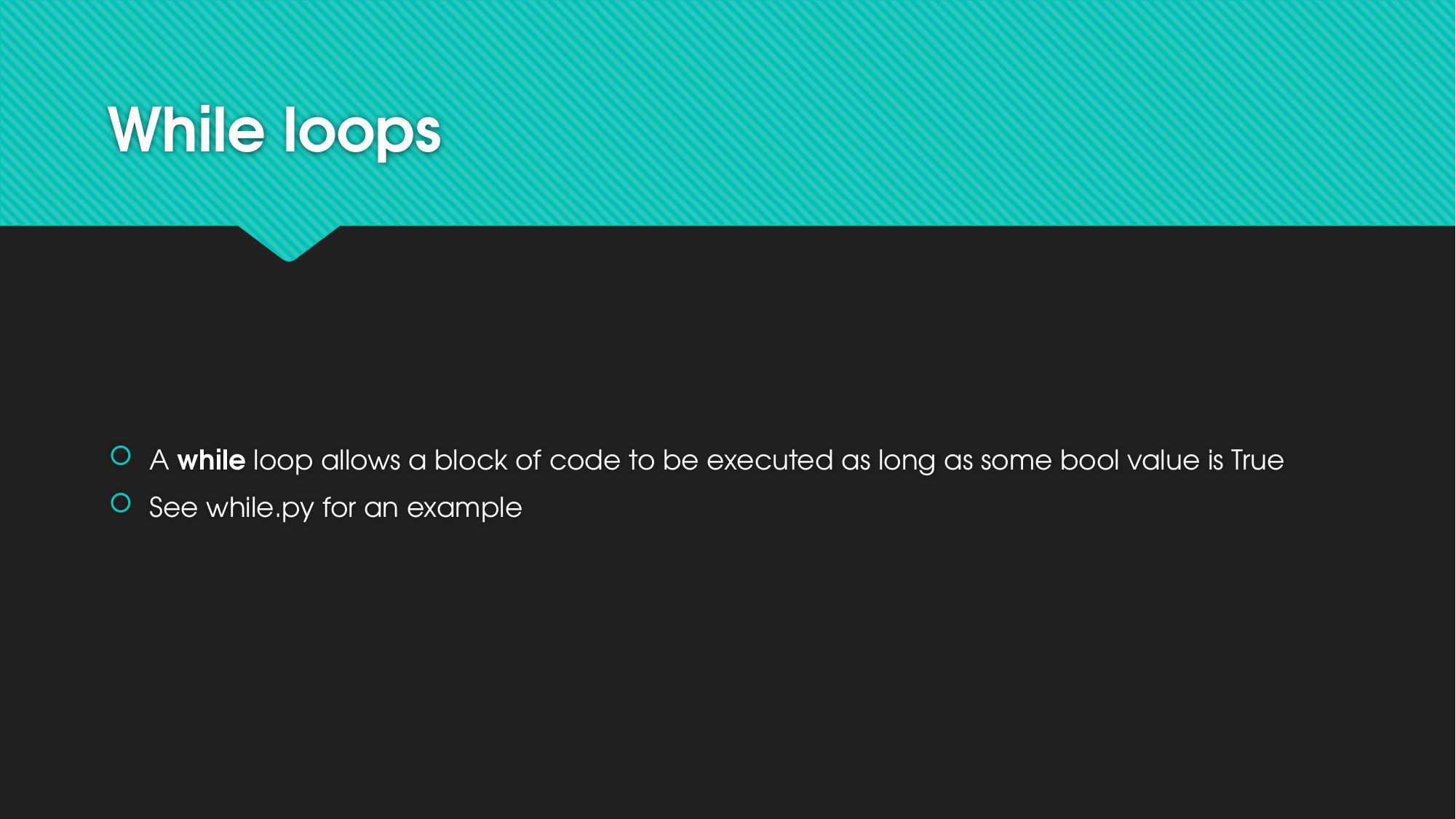

# While loops
A while loop allows a block of code to be executed as long as some bool value is True
See while.py for an example